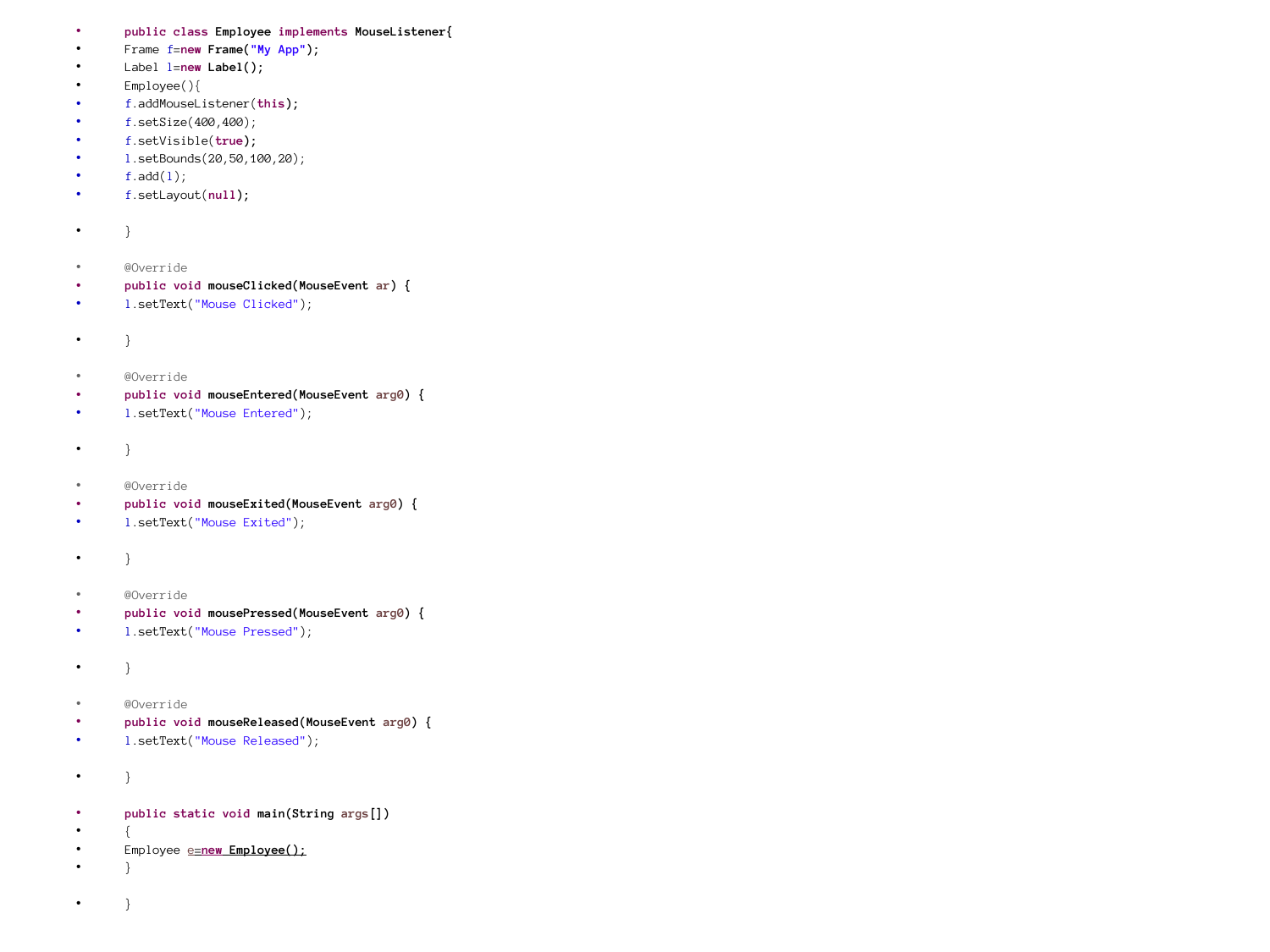

public class Employee implements MouseListener{
Frame f=new Frame("My App");
Label l=new Label();
Employee(){
f.addMouseListener(this);
f.setSize(400,400);
f.setVisible(true);
l.setBounds(20,50,100,20);
f.add(l);
f.setLayout(null);

}

@Override
public void mouseClicked(MouseEvent ar) {
l.setText("Mouse Clicked");

}

@Override
public void mouseEntered(MouseEvent arg0) {
l.setText("Mouse Entered");

}

@Override
public void mouseExited(MouseEvent arg0) {
l.setText("Mouse Exited");

}

@Override
public void mousePressed(MouseEvent arg0) {
l.setText("Mouse Pressed");

}

@Override
public void mouseReleased(MouseEvent arg0) {
l.setText("Mouse Released");

}

public static void main(String args[])
{
Employee e=new Employee();
}

}